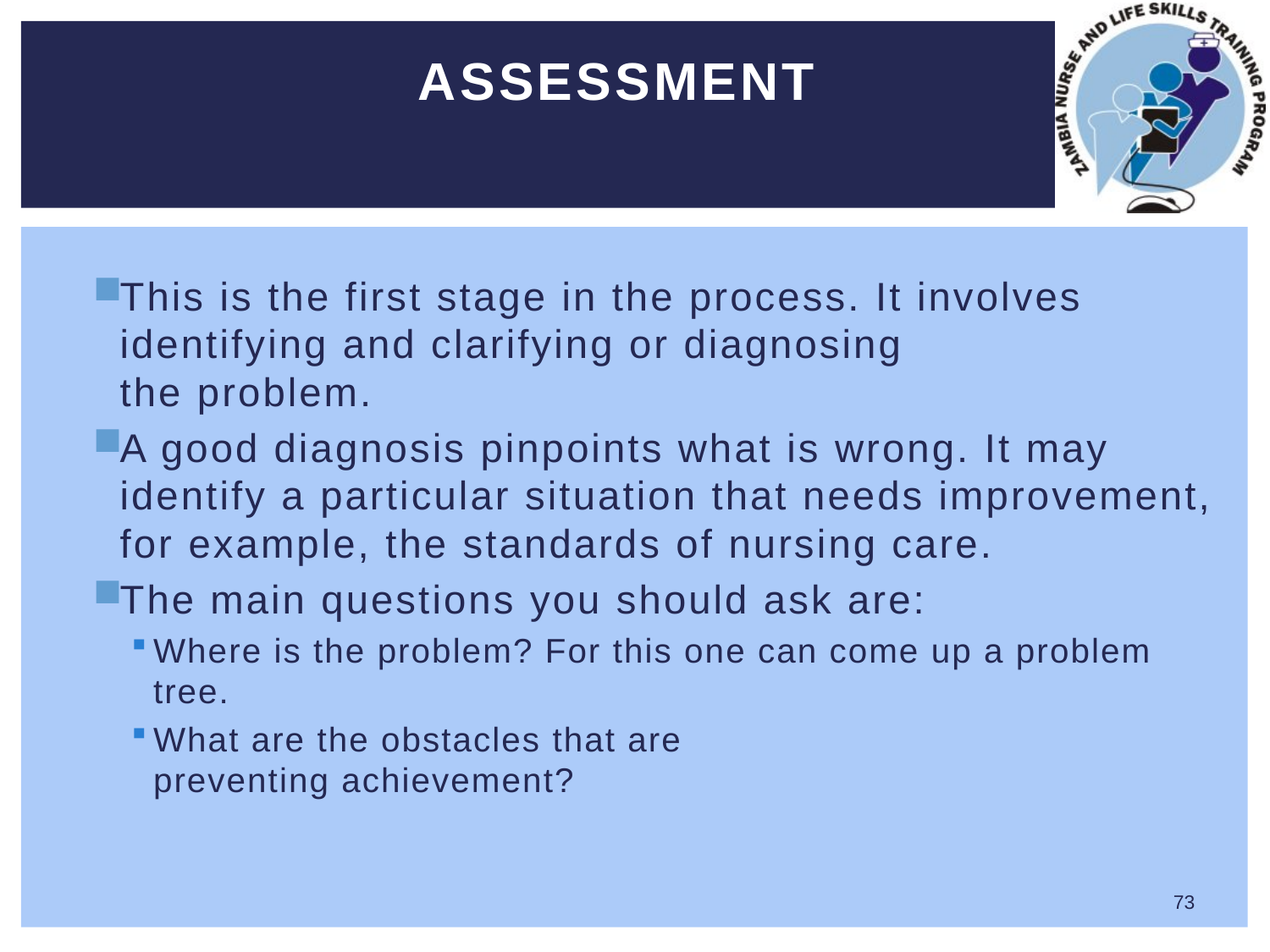

# Assessment
This is the first stage in the process. It involves identifying and clarifying or diagnosing
the problem.
A good diagnosis pinpoints what is wrong. It may identify a particular situation that needs improvement, for example, the standards of nursing care.
The main questions you should ask are:
Where is the problem? For this one can come up a problem tree.
What are the obstacles that are
preventing achievement?

73